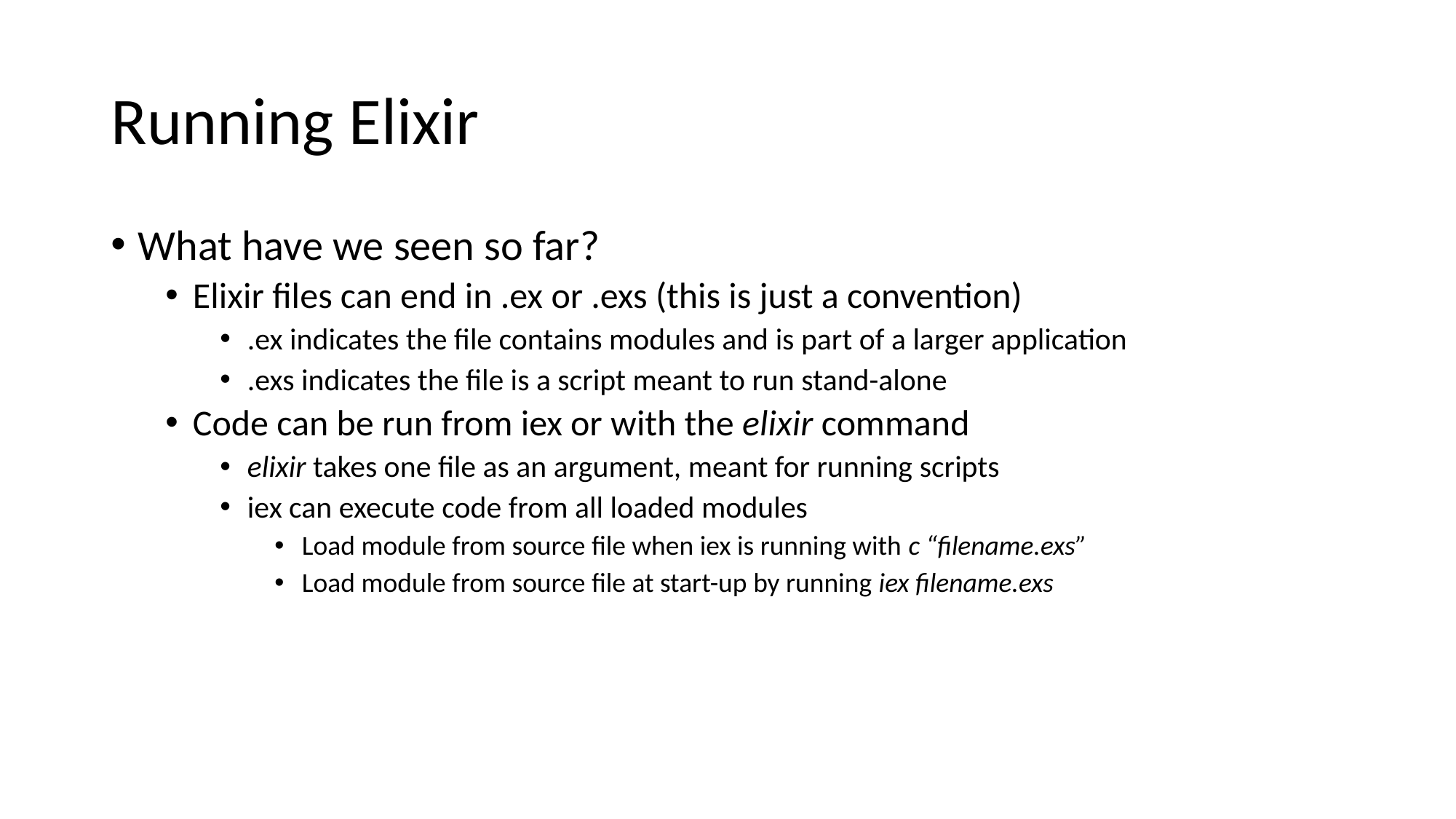

# Running Elixir
What have we seen so far?
Elixir files can end in .ex or .exs (this is just a convention)
.ex indicates the file contains modules and is part of a larger application
.exs indicates the file is a script meant to run stand-alone
Code can be run from iex or with the elixir command
elixir takes one file as an argument, meant for running scripts
iex can execute code from all loaded modules
Load module from source file when iex is running with c “filename.exs”
Load module from source file at start-up by running iex filename.exs